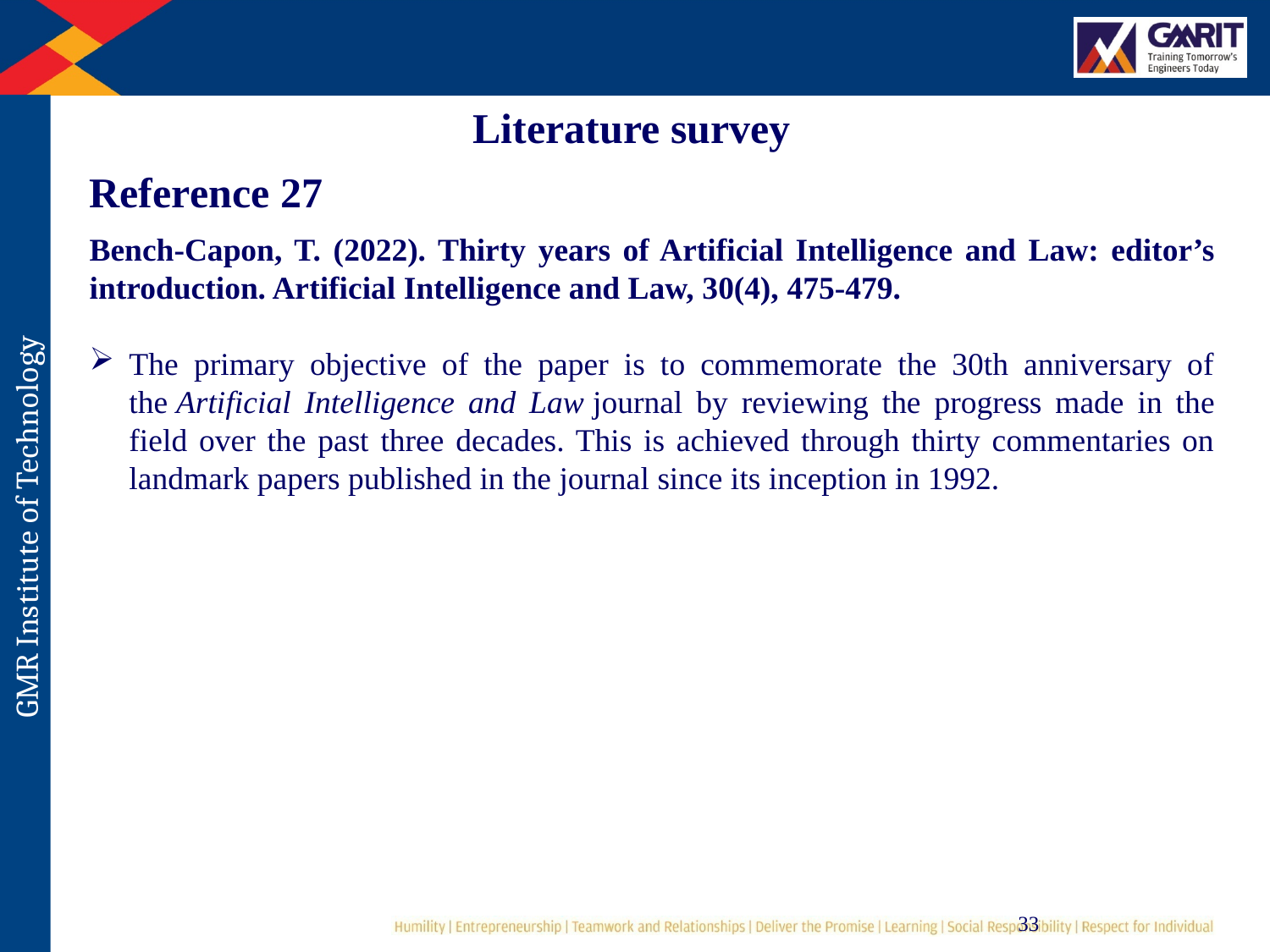

Literature survey
Reference 27
Bench-Capon, T. (2022). Thirty years of Artificial Intelligence and Law: editor’s introduction. Artificial Intelligence and Law, 30(4), 475-479.

The primary objective of the paper is to commemorate the 30th anniversary of the Artificial Intelligence and Law journal by reviewing the progress made in the field over the past three decades. This is achieved through thirty commentaries on landmark papers published in the journal since its inception in 1992.
33